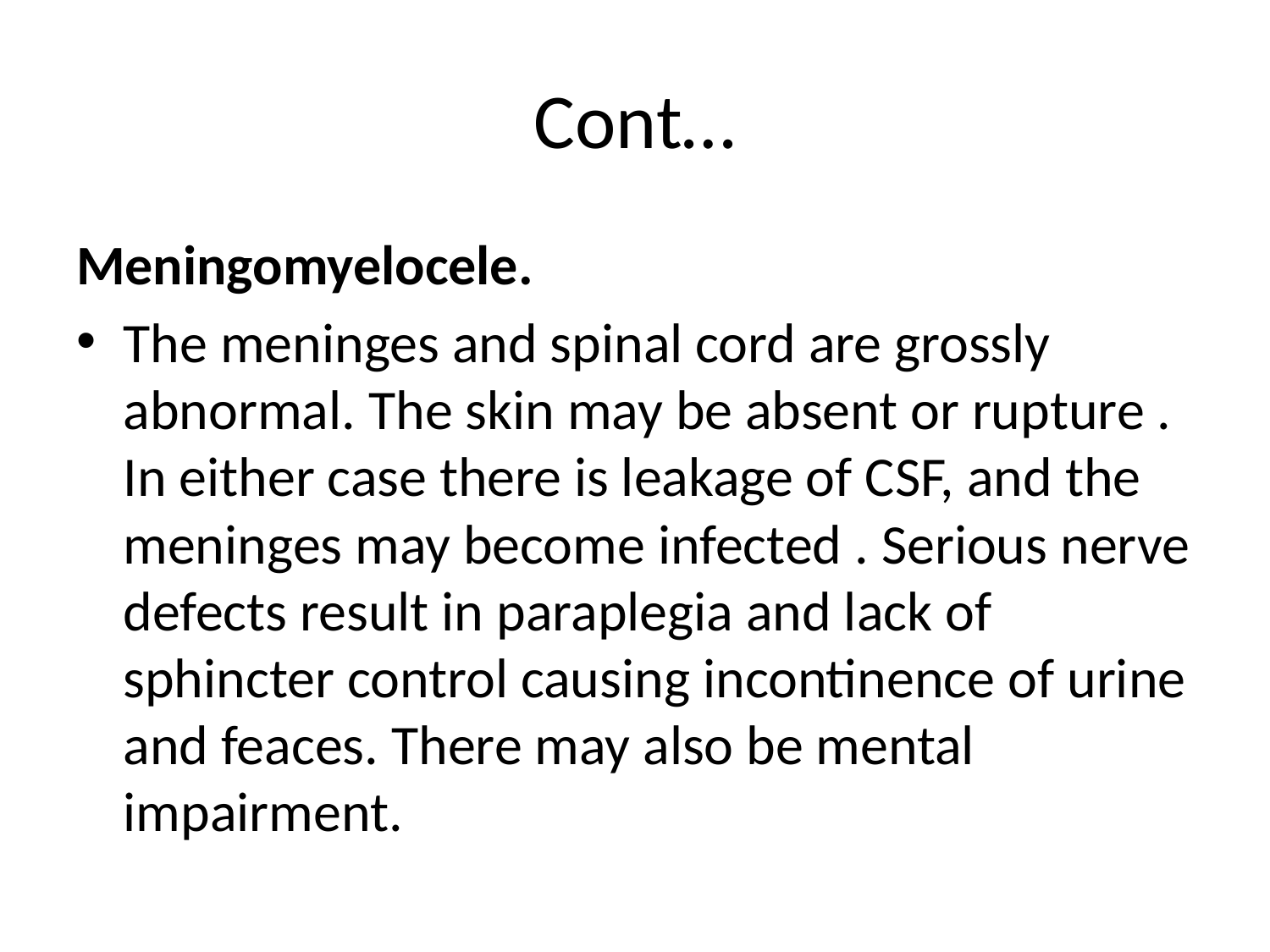

# Cont…
Meningomyelocele.
The meninges and spinal cord are grossly abnormal. The skin may be absent or rupture . In either case there is leakage of CSF, and the meninges may become infected . Serious nerve defects result in paraplegia and lack of sphincter control causing incontinence of urine and feaces. There may also be mental impairment.